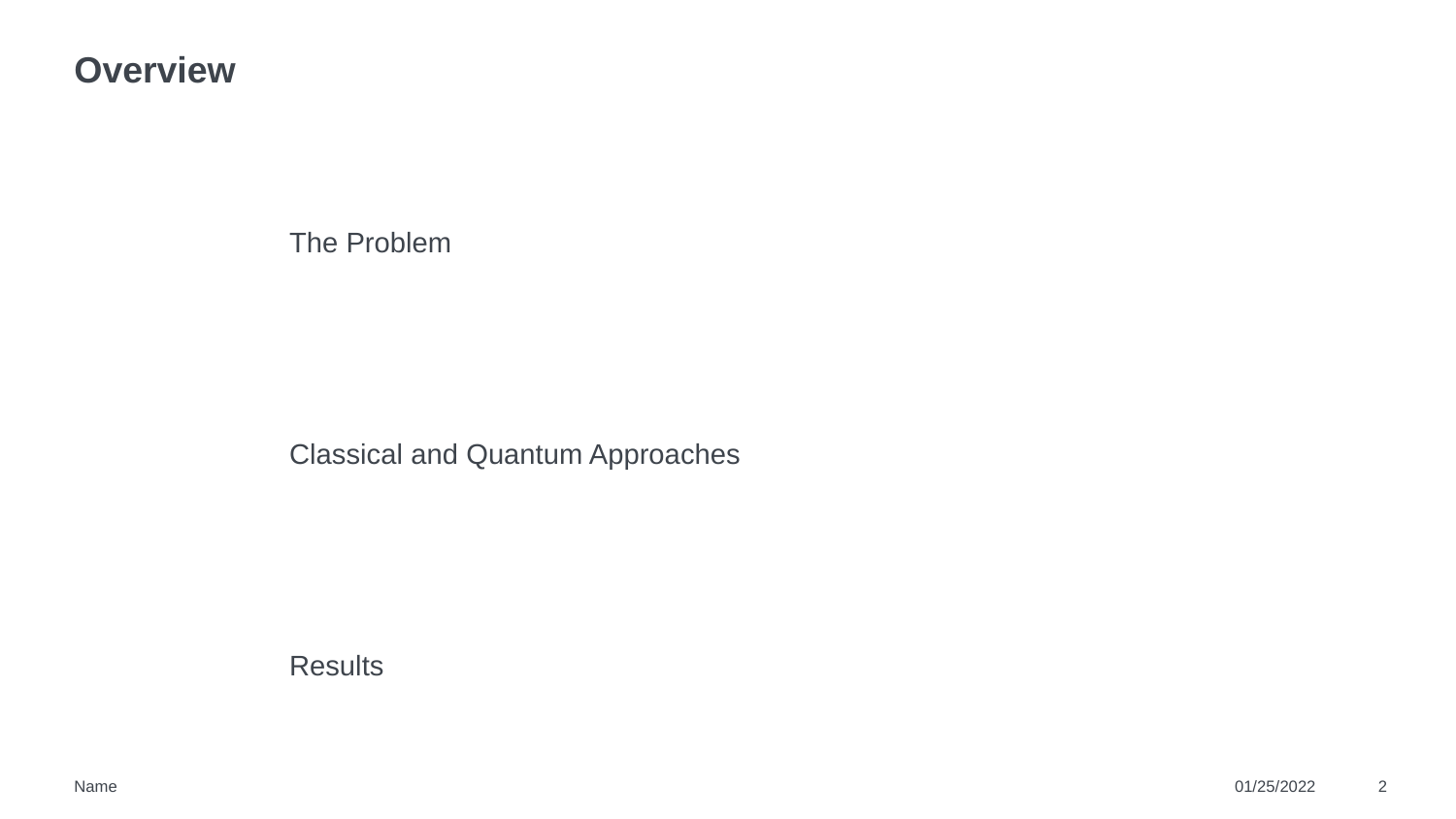

# Overview

The Problem

Classical and Quantum Approaches

Results
Name
01/25/2022
2